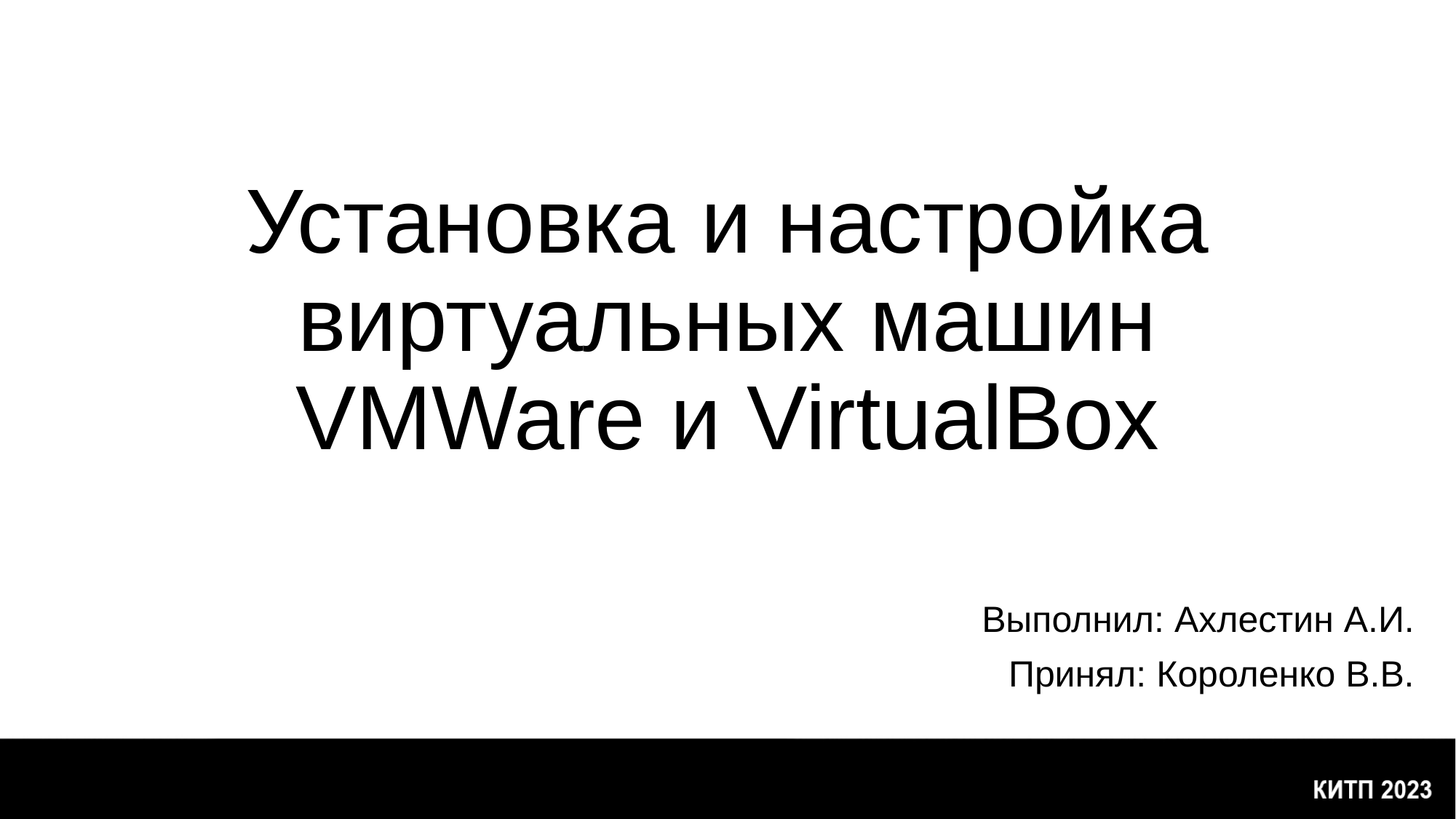

# Установка и настройка виртуальных машин VMWare и VirtualBox
Выполнил: Ахлестин А.И.
Принял: Короленко В.В.